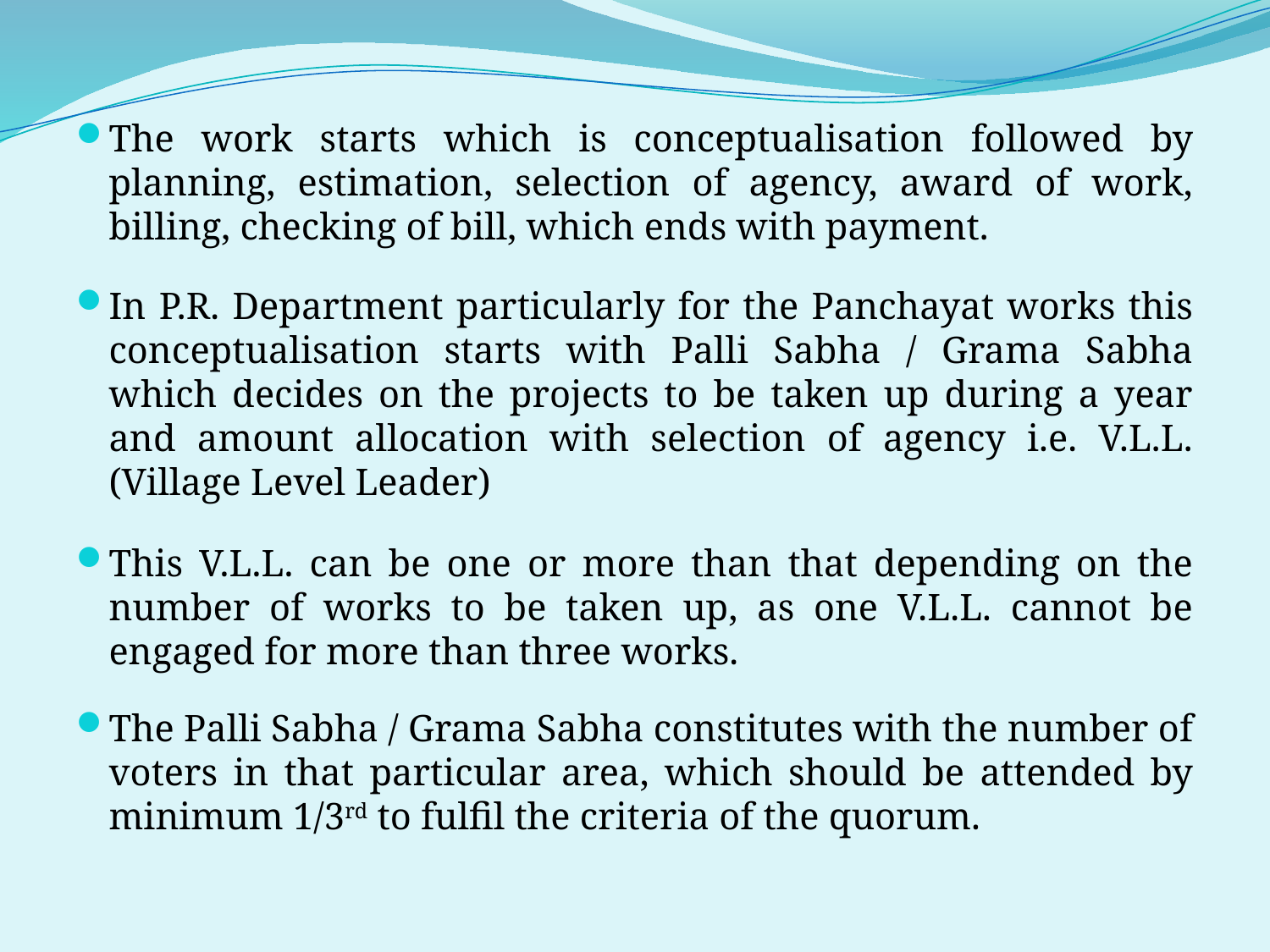

The work starts which is conceptualisation followed by planning, estimation, selection of agency, award of work, billing, checking of bill, which ends with payment.

In P.R. Department particularly for the Panchayat works this conceptualisation starts with Palli Sabha / Grama Sabha which decides on the projects to be taken up during a year and amount allocation with selection of agency i.e. V.L.L. (Village Level Leader)

This V.L.L. can be one or more than that depending on the number of works to be taken up, as one V.L.L. cannot be engaged for more than three works.

The Palli Sabha / Grama Sabha constitutes with the number of voters in that particular area, which should be attended by minimum 1/3rd to fulfil the criteria of the quorum.